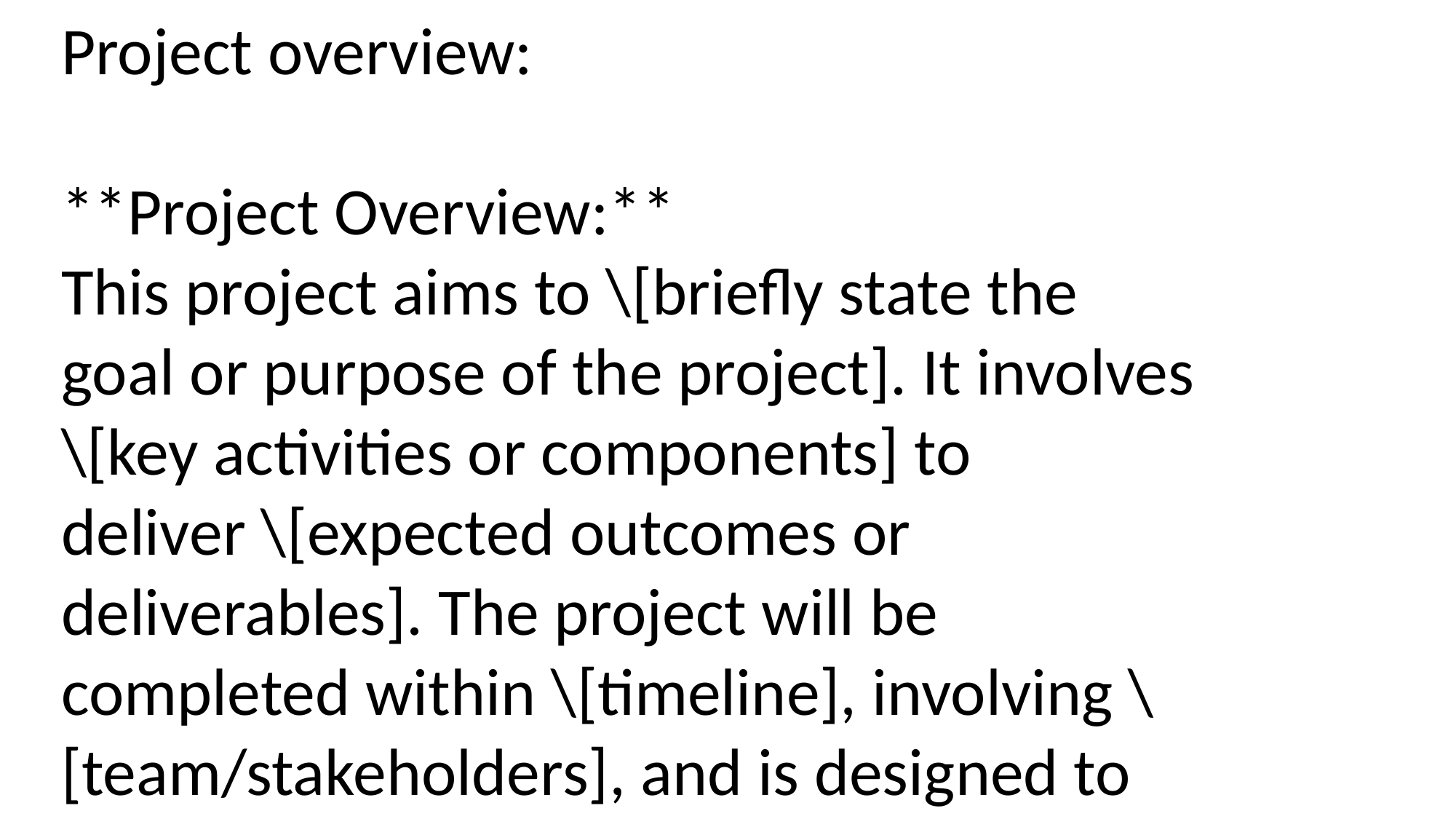

Sure! Here's a concise project overview template you can customize:
Project overview:

**Project Overview:**
This project aims to \[briefly state the goal or purpose of the project]. It involves \[key activities or components] to deliver \[expected outcomes or deliverables]. The project will be completed within \[timeline], involving \[team/stakeholders], and is designed to address \[problem/opportunity the project targets].

If you give me some details about your specific project, I can tailor this overview for you.